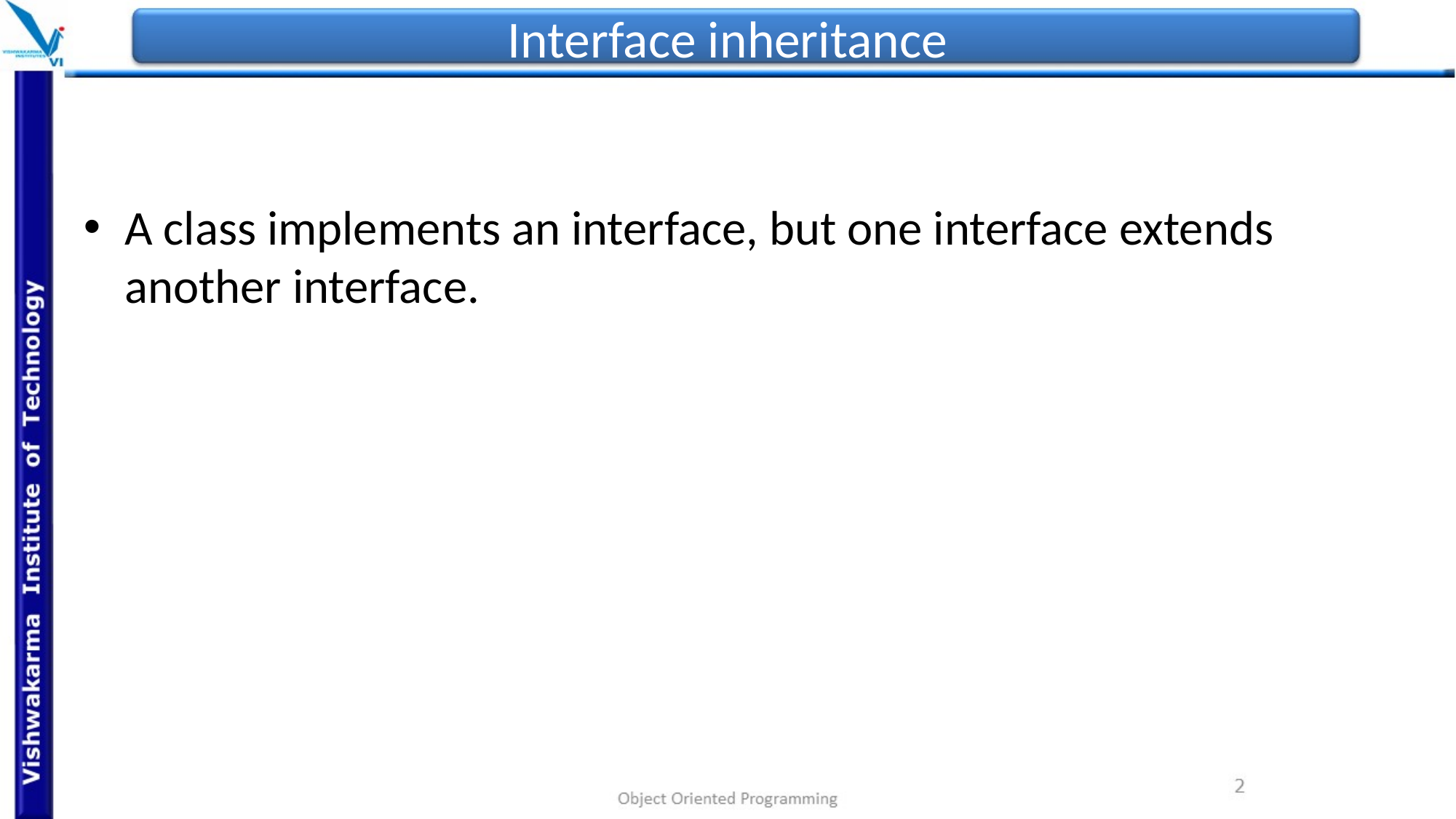

# Interface inheritance
A class implements an interface, but one interface extends another interface.